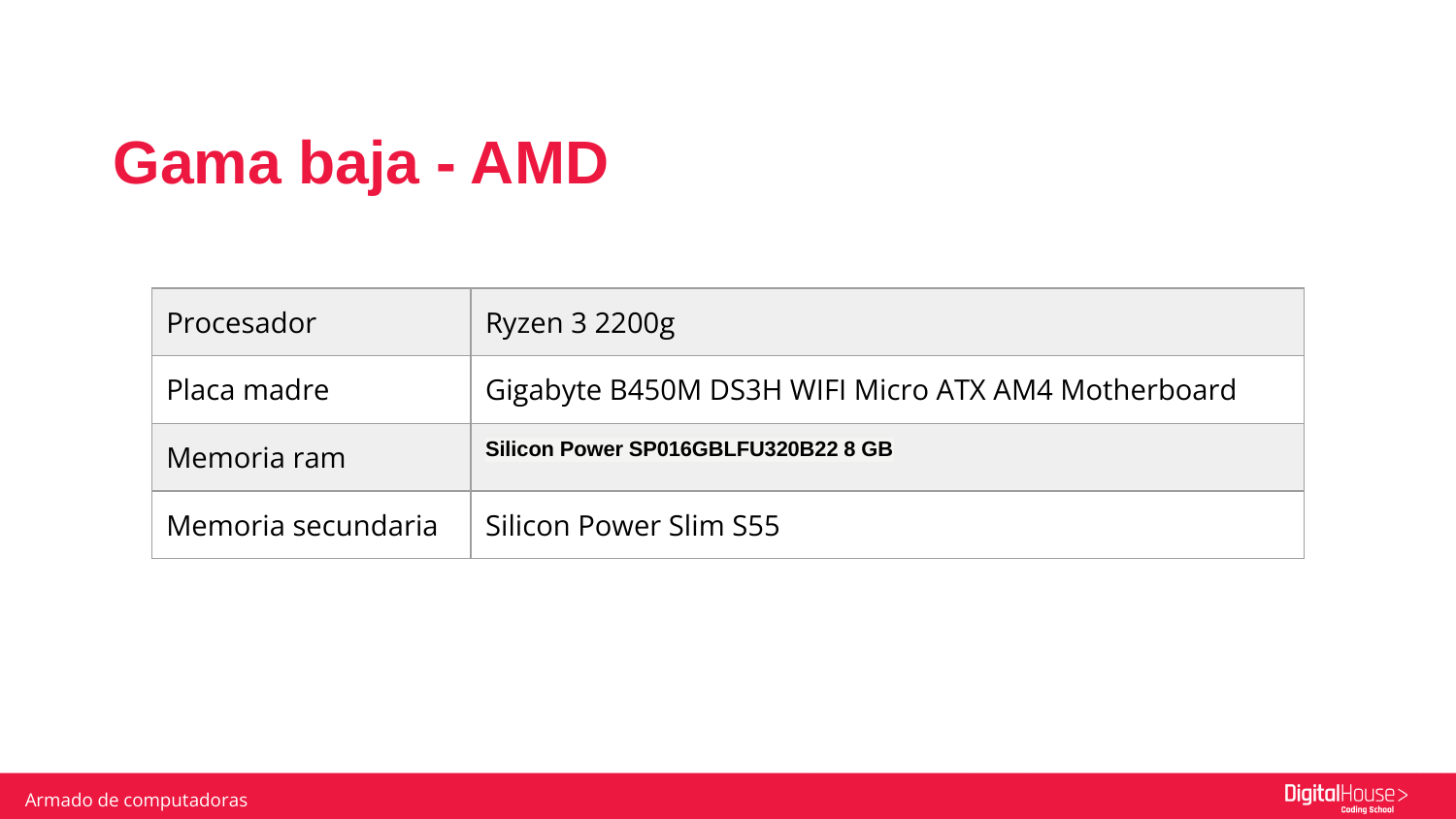

Gama baja - AMD

| Procesador | Ryzen 3 2200g |
| --- | --- |
| Placa madre | Gigabyte B450M DS3H WIFI Micro ATX AM4 Motherboard |
| Memoria ram | Silicon Power SP016GBLFU320B22 8 GB |
| Memoria secundaria | Silicon Power Slim S55 |